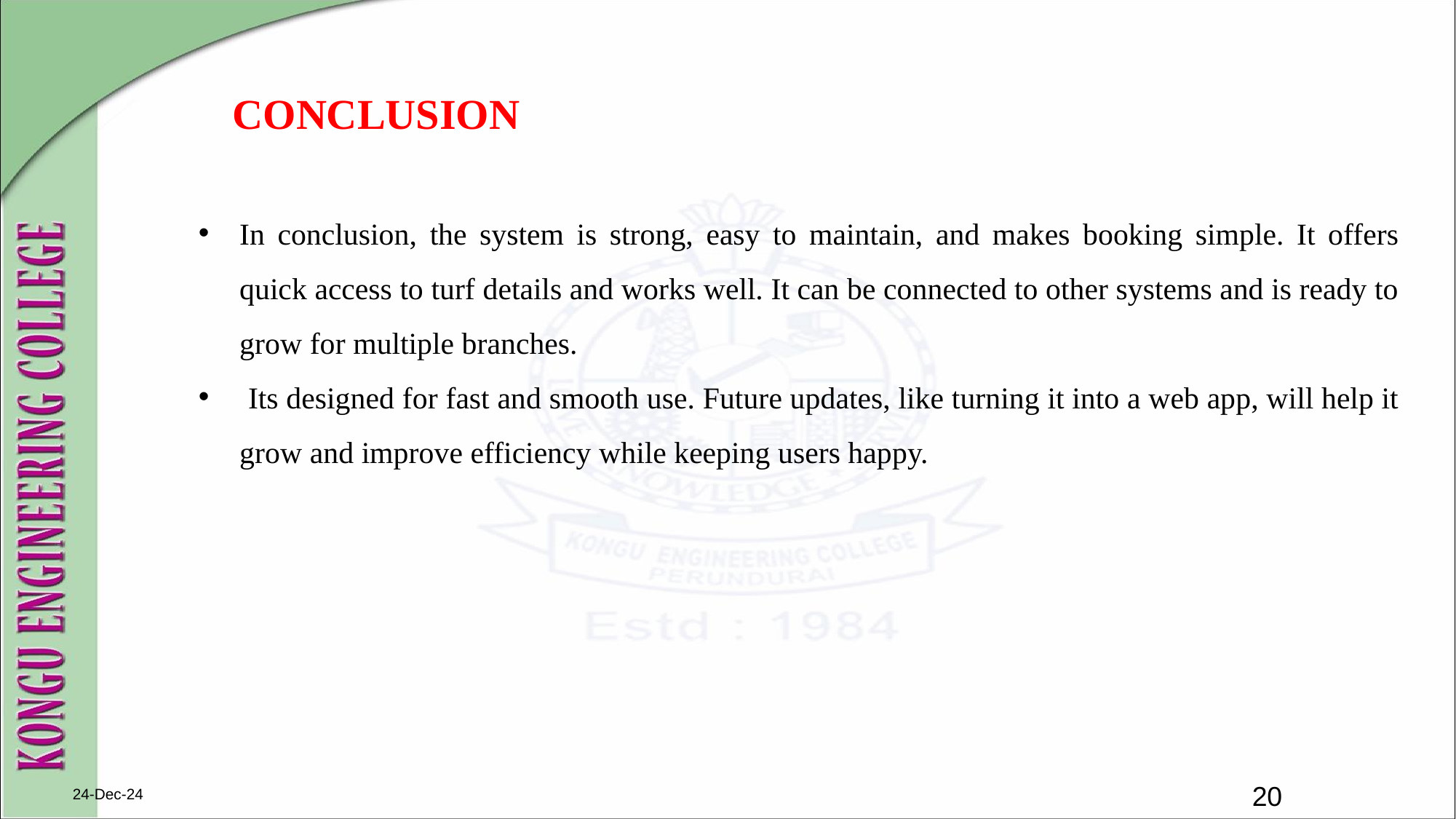

# CONCLUSION
In conclusion, the system is strong, easy to maintain, and makes booking simple. It offers quick access to turf details and works well. It can be connected to other systems and is ready to grow for multiple branches.
 Its designed for fast and smooth use. Future updates, like turning it into a web app, will help it grow and improve efficiency while keeping users happy.
24-Dec-24
20